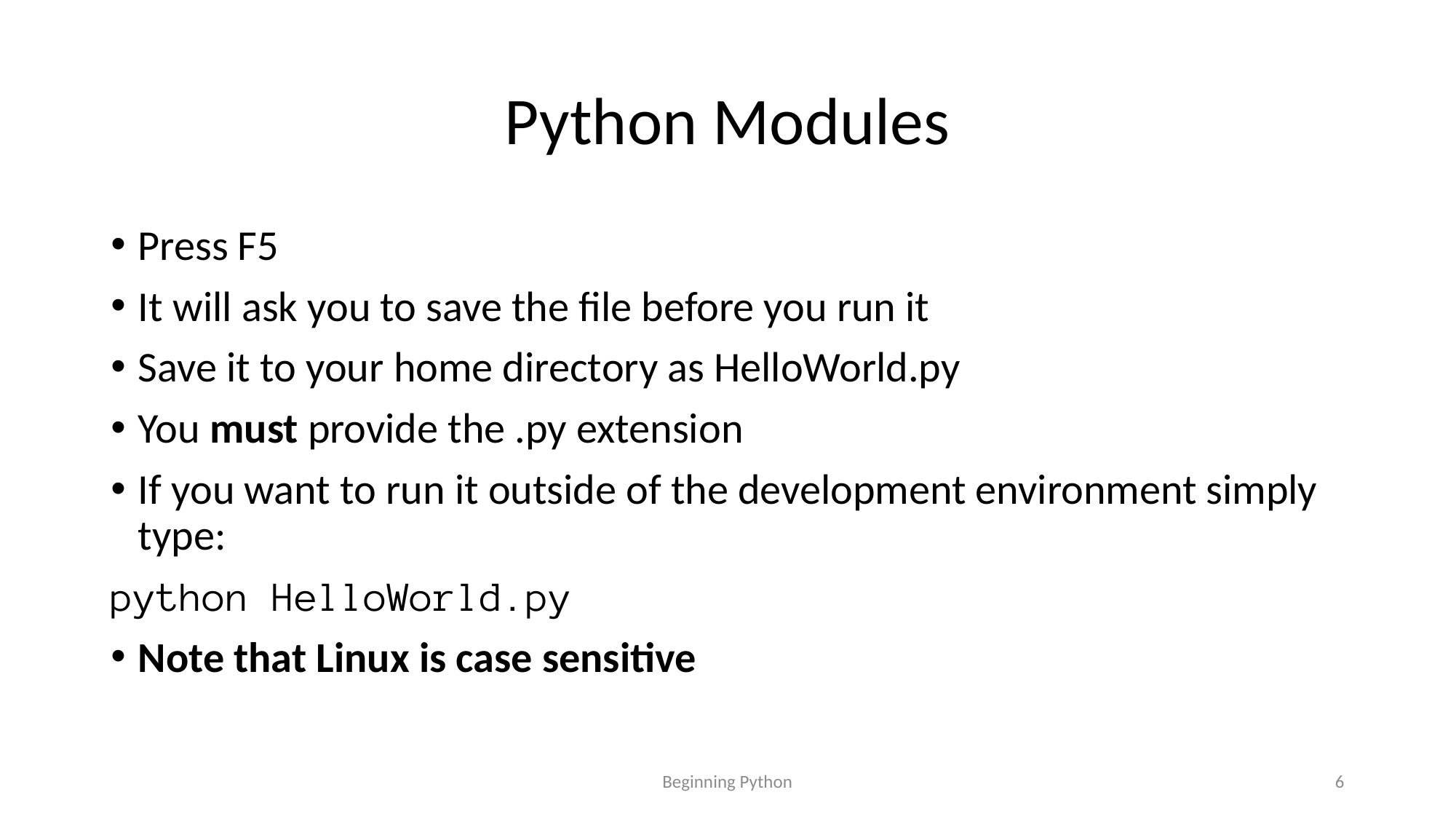

# Python Modules
Press F5
It will ask you to save the file before you run it
Save it to your home directory as HelloWorld.py
You must provide the .py extension
If you want to run it outside of the development environment simply type:
python HelloWorld.py
Note that Linux is case sensitive
Beginning Python
6